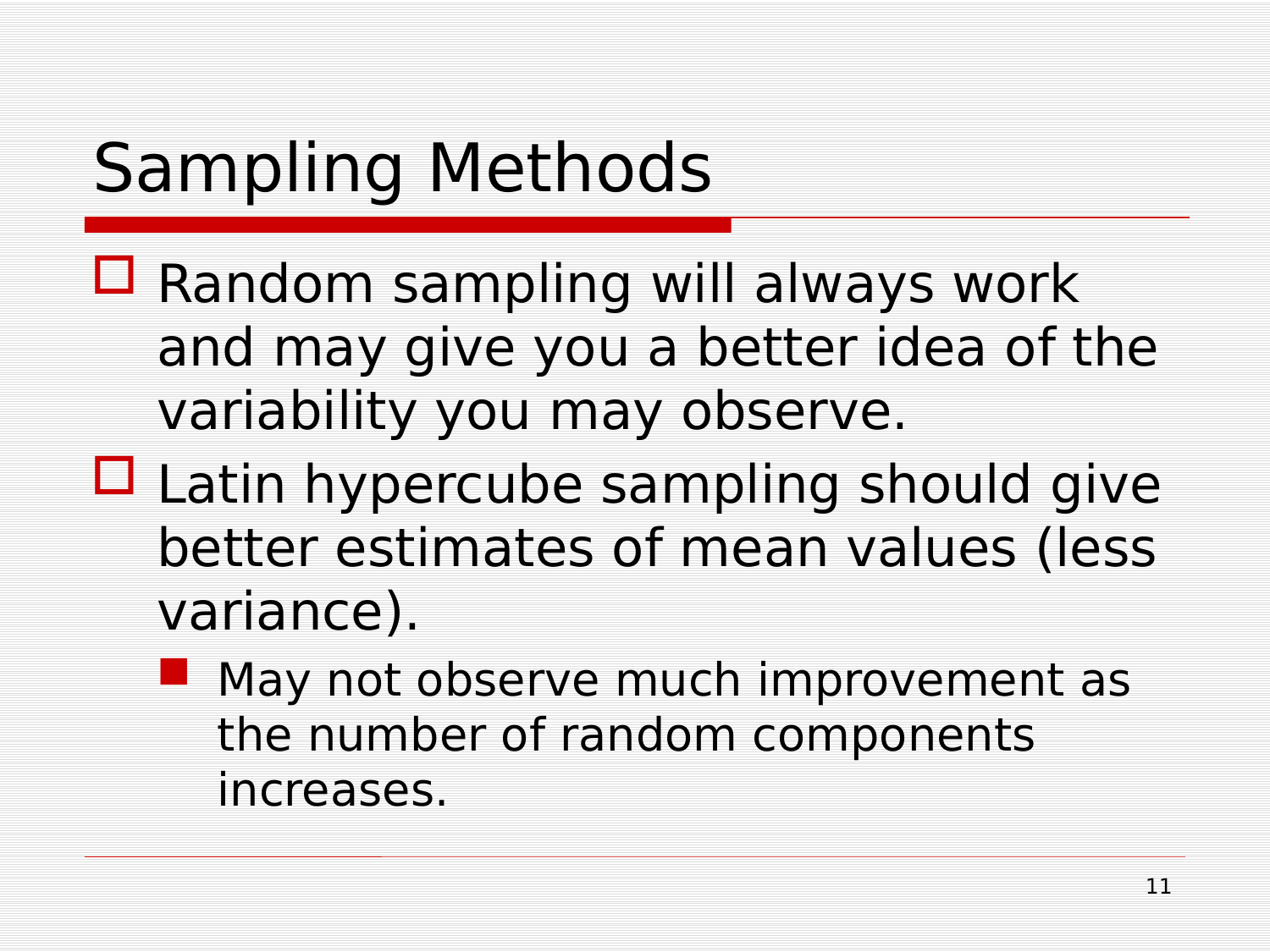

# Sampling Methods
Random sampling will always work and may give you a better idea of the variability you may observe.
Latin hypercube sampling should give better estimates of mean values (less variance).
May not observe much improvement as the number of random components increases.
11